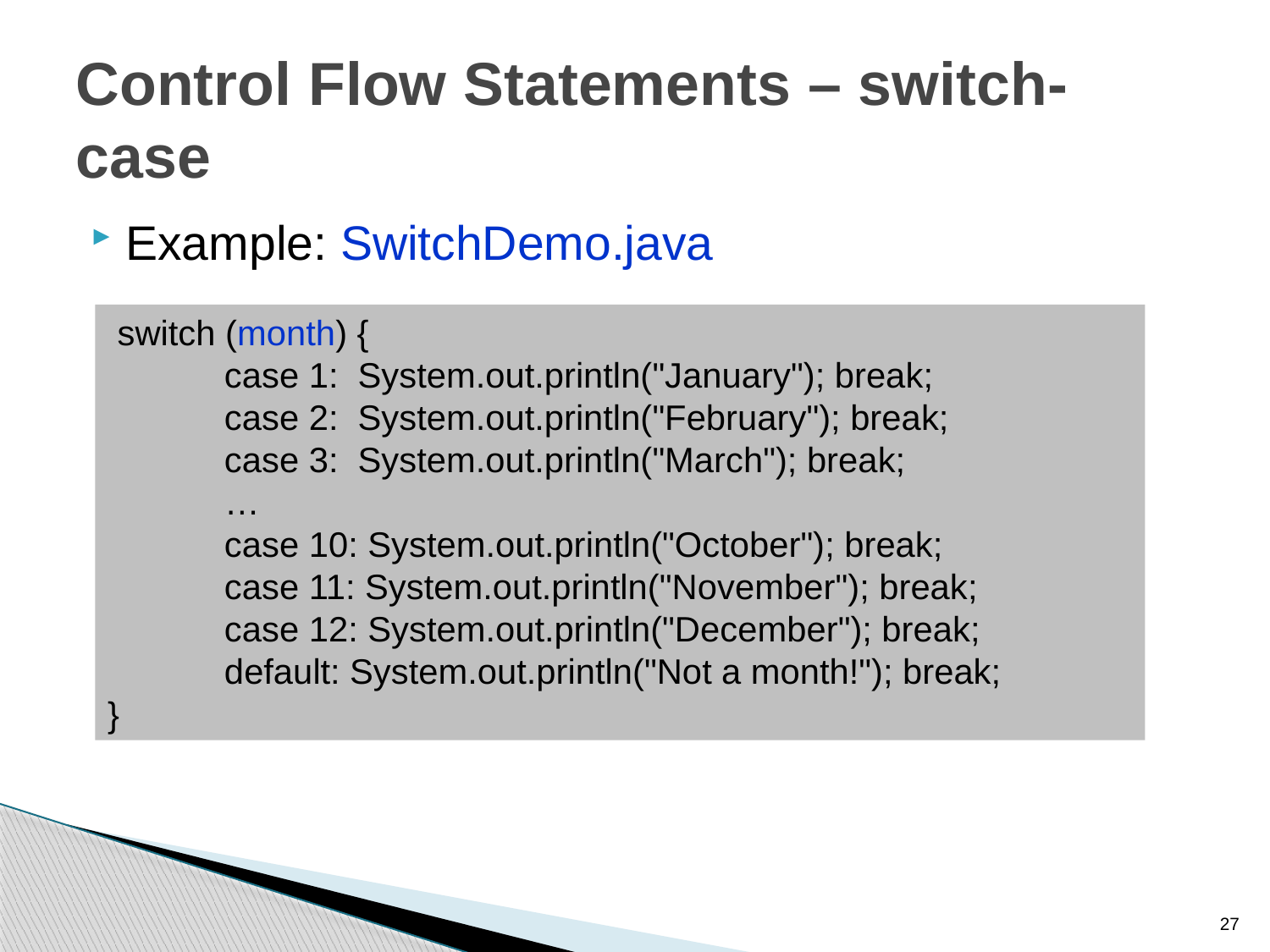

# Control Flow Statements – switch-case
Example: SwitchDemo.java

 switch (month) {
            case 1:  System.out.println("January"); break;
            case 2:  System.out.println("February"); break;
            case 3:  System.out.println("March"); break;
            …
            case 10: System.out.println("October"); break;
            case 11: System.out.println("November"); break;
            case 12: System.out.println("December"); break;
            default: System.out.println("Not a month!"); break;
}
27